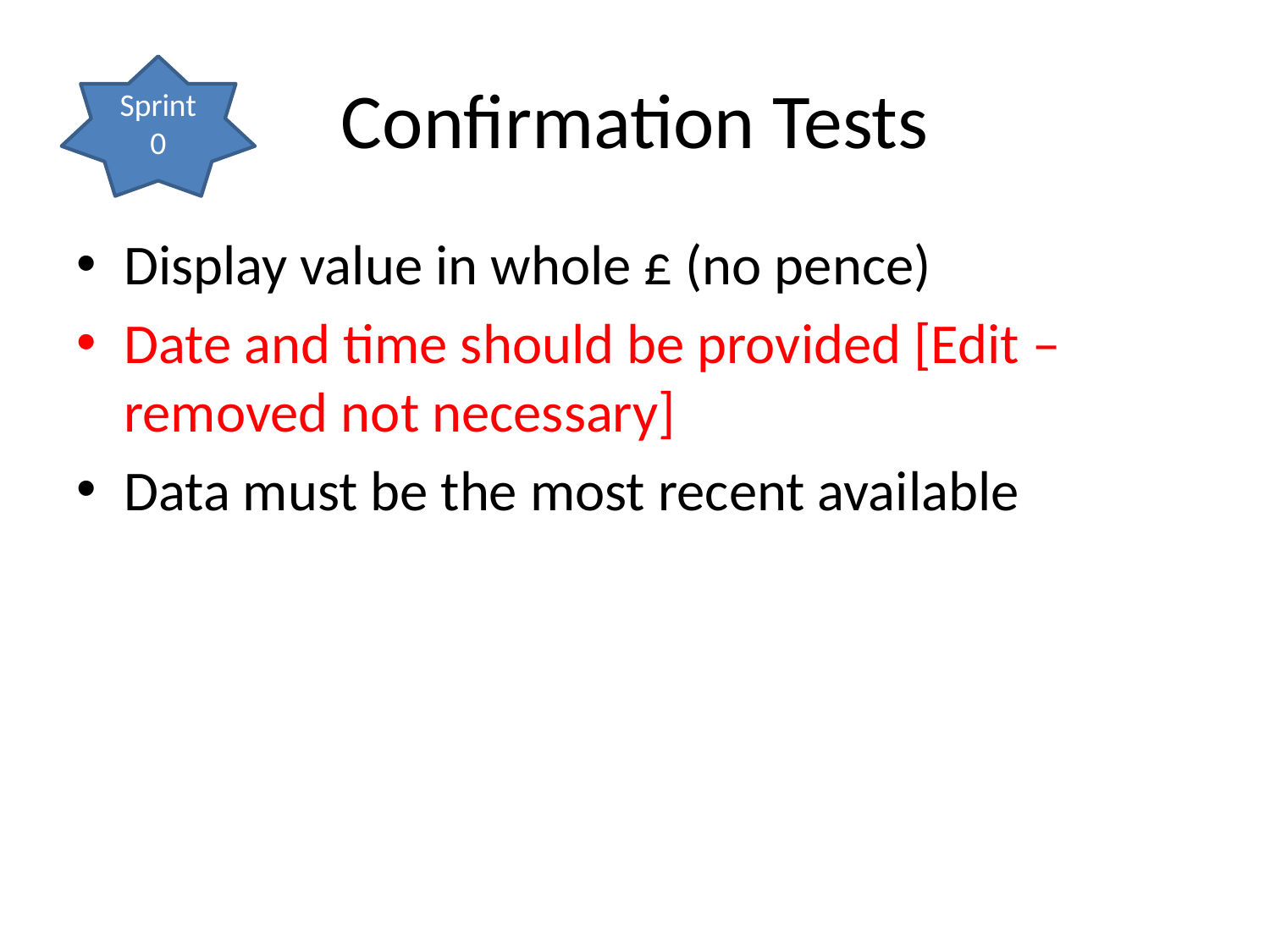

# Confirmation Tests
Sprint 0
Display value in whole £ (no pence)
Date and time should be provided [Edit – removed not necessary]
Data must be the most recent available